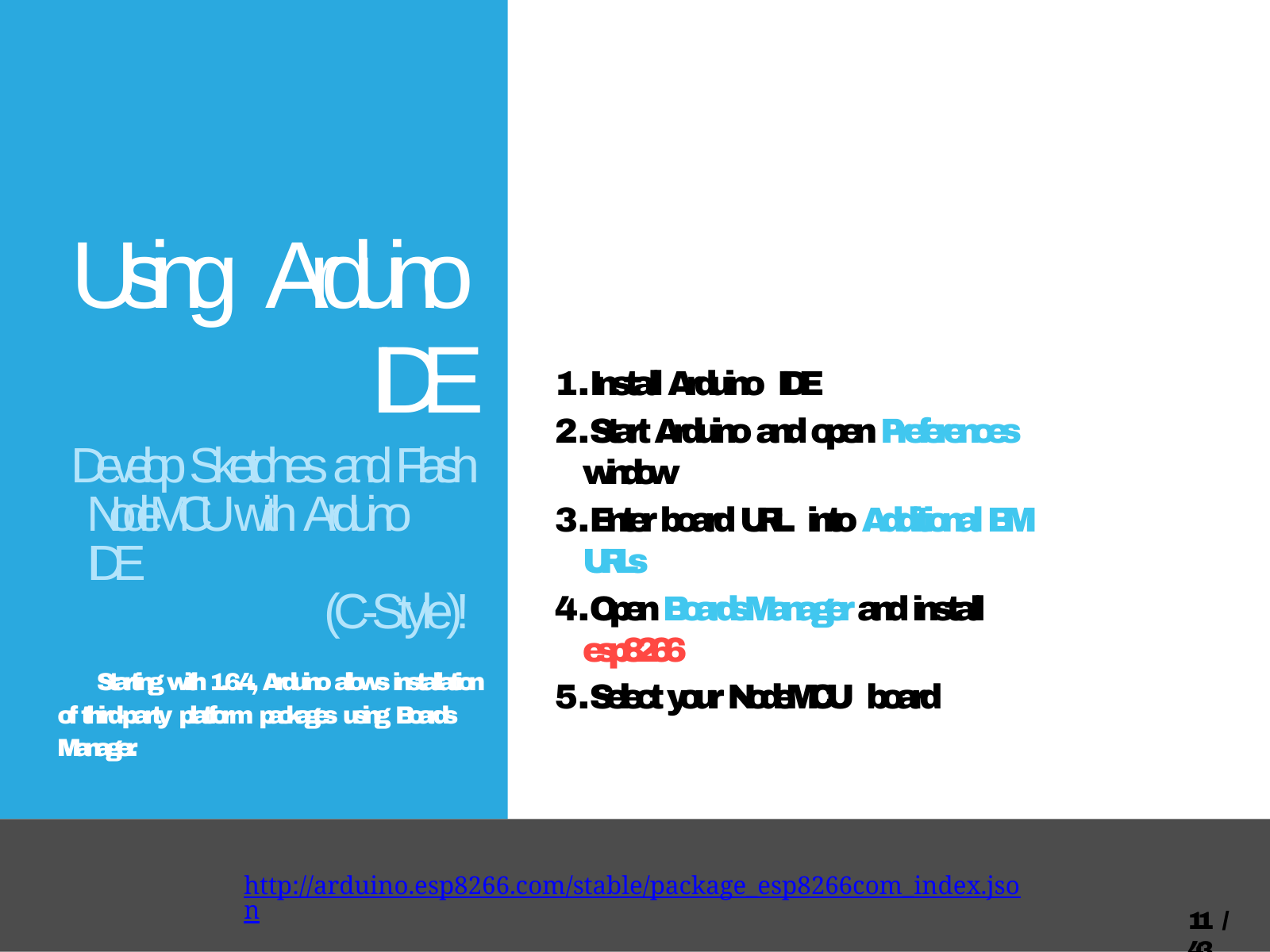

# Using Arduino
IDE
Install Arduino IDE
Start Arduino and open Preferences window
Enter board URL into Additional BM URLs
Open Boards Manager and install esp8266
Select your NodeMCU board
Develop Sketches and Flash  NodeMCU    with Arduino IDE
(C-Style)!
Starting with 1.6.4, Arduino allows installation of  third-party  platform  packages     using  Boards  Manager.

http://arduino.esp8266.com/stable/package_esp8266com_index.json
11 / 43